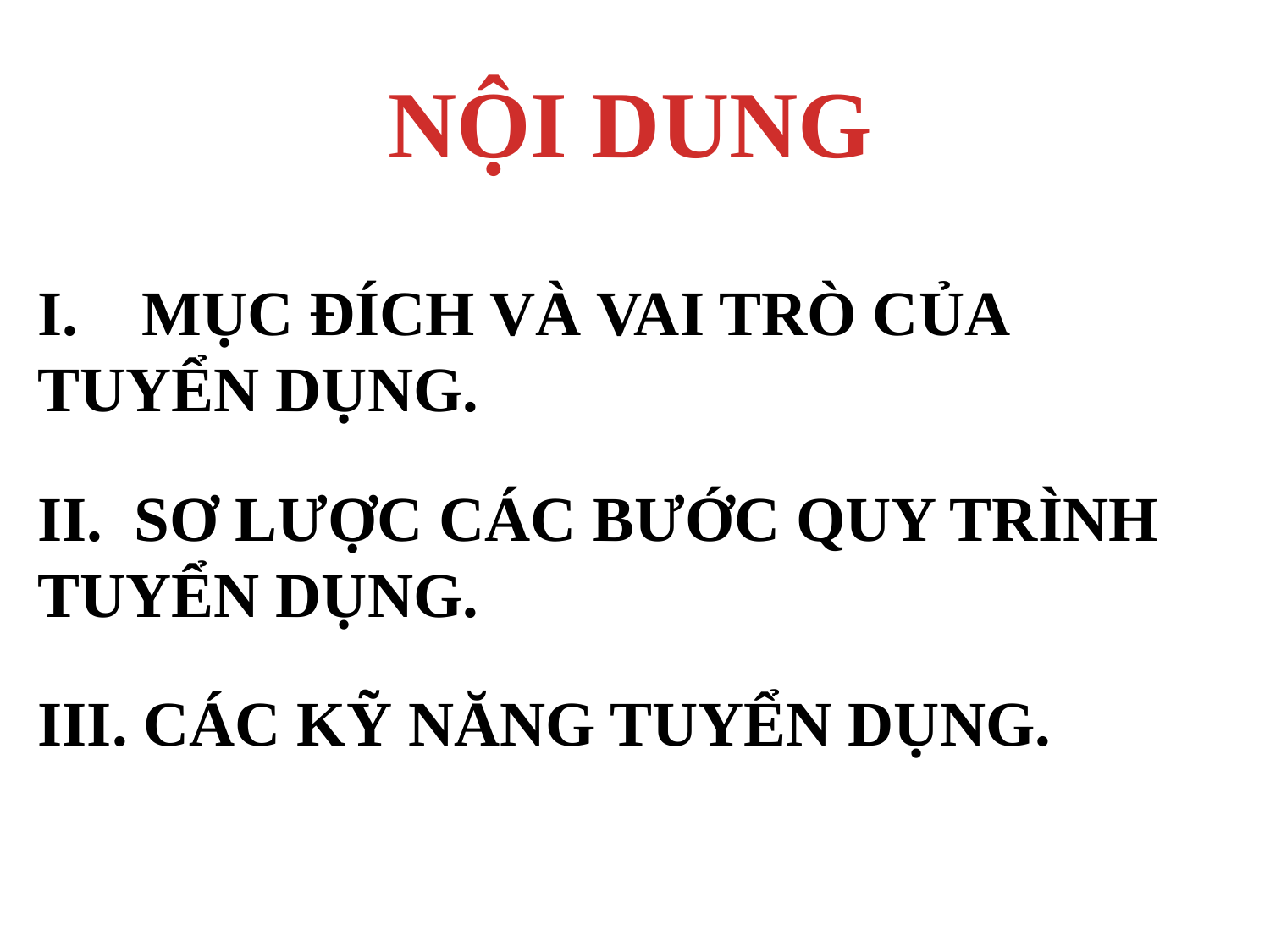

NỘI DUNG
I.    MỤC ĐÍCH VÀ VAI TRÒ CỦA TUYỂN DỤNG.
II.  SƠ LƯỢC CÁC BƯỚC Quy trình tuyển dụng.
III. CÁC KỸ NĂNG TUYỂN DỤNG.